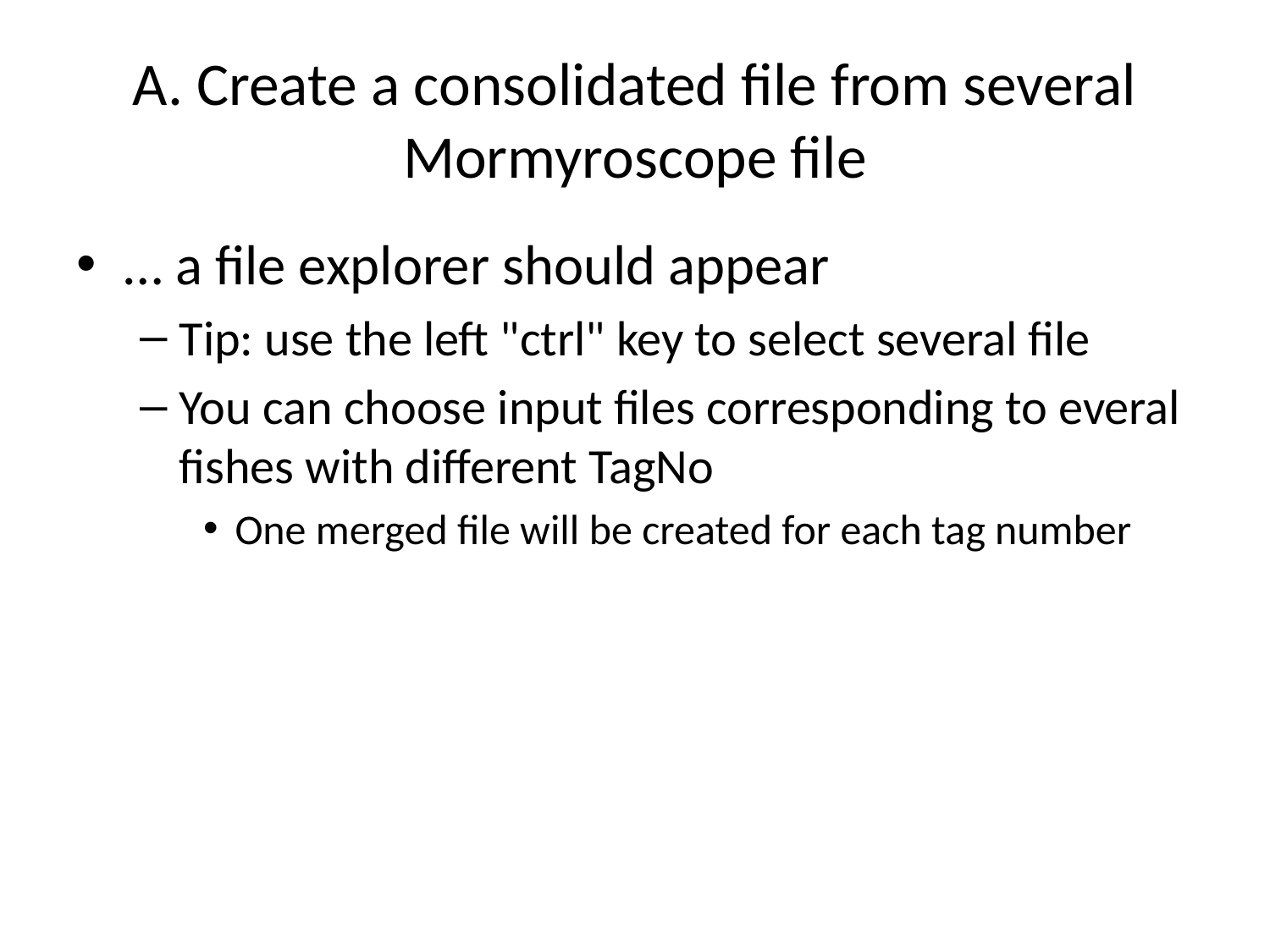

# A. Create a consolidated file from several Mormyroscope file
… a file explorer should appear
Tip: use the left "ctrl" key to select several file
You can choose input files corresponding to everal fishes with different TagNo
One merged file will be created for each tag number